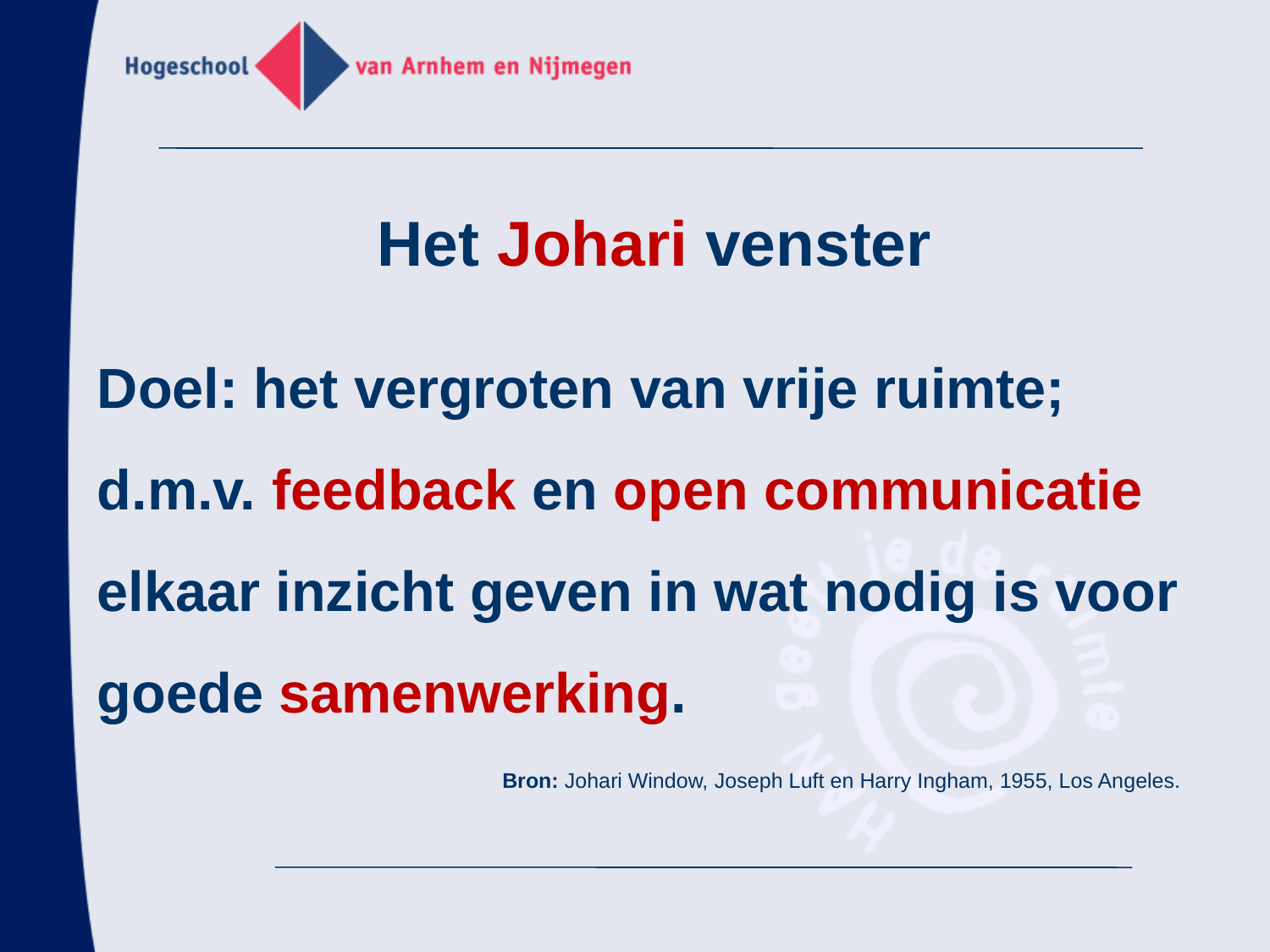

#
Het Johari venster
Doel: het vergroten van vrije ruimte; d.m.v. feedback en open communicatie elkaar inzicht geven in wat nodig is voor goede samenwerking.

Bron: Johari Window, Joseph Luft en Harry Ingham, 1955, Los Angeles.